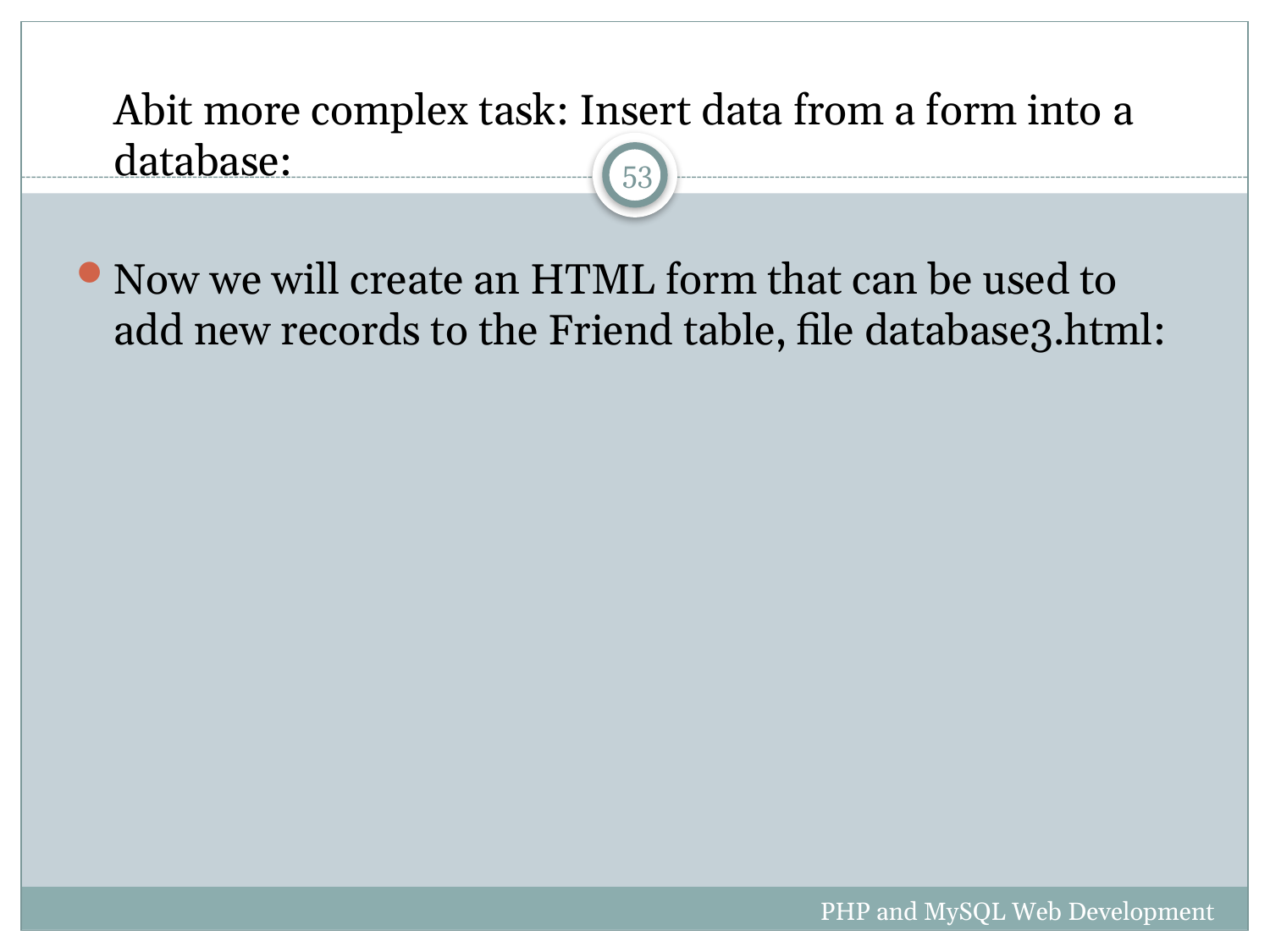

Abit more complex task: Insert data from a form into a database:

Now we will create an HTML form that can be used to add new records to the Friend table, file database3.html:
53
PHP and MySQL Web Development